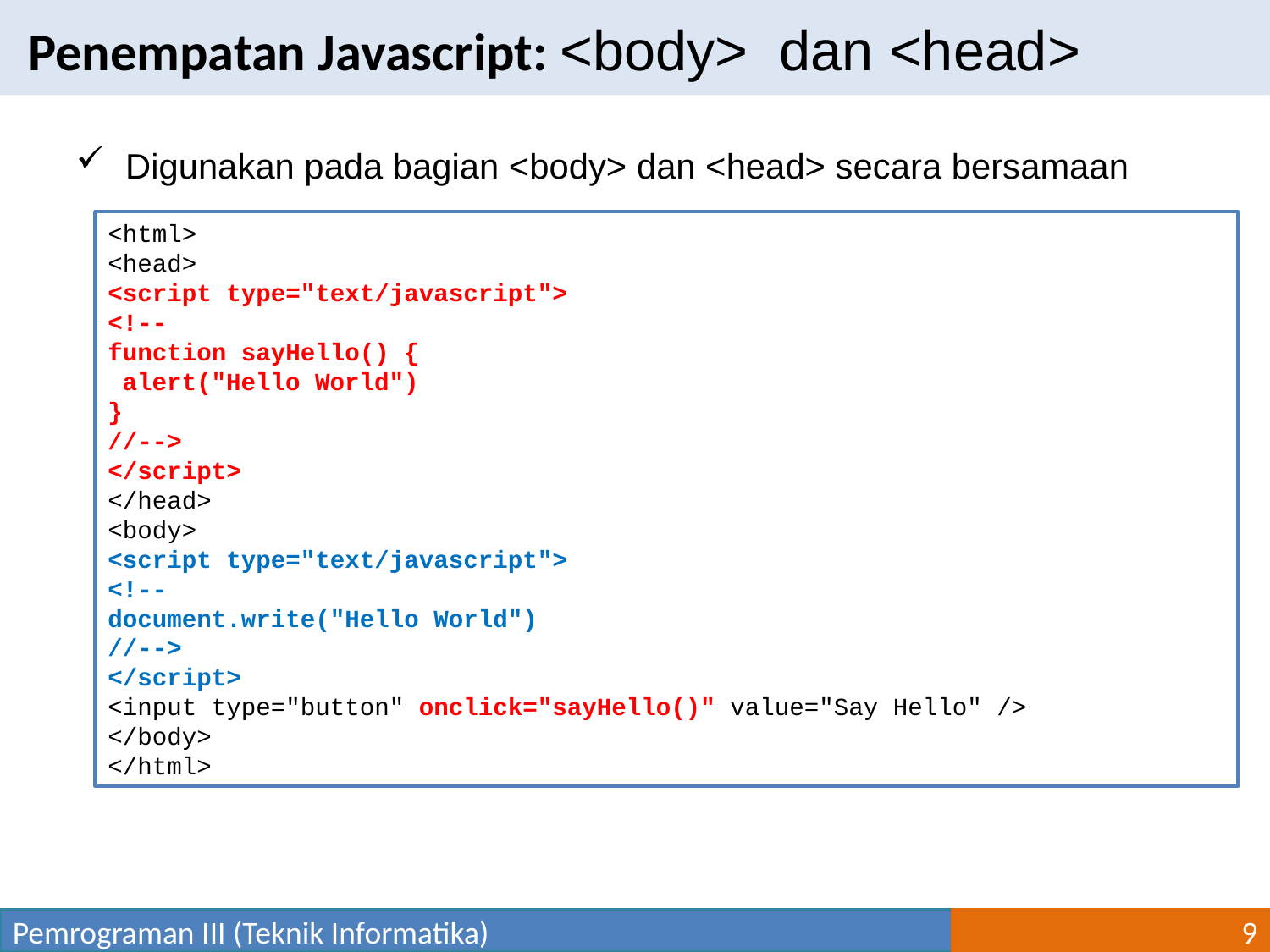

Penempatan Javascript: <body>  dan <head>
Digunakan pada bagian <body> dan <head> secara bersamaan
<html>
<head>
<script type="text/javascript">
<!--
function sayHello() {
 alert("Hello World")
}
//-->
</script>
</head>
<body>
<script type="text/javascript">
<!--
document.write("Hello World")
//-->
</script>
<input type="button" onclick="sayHello()" value="Say Hello" />
</body>
</html>